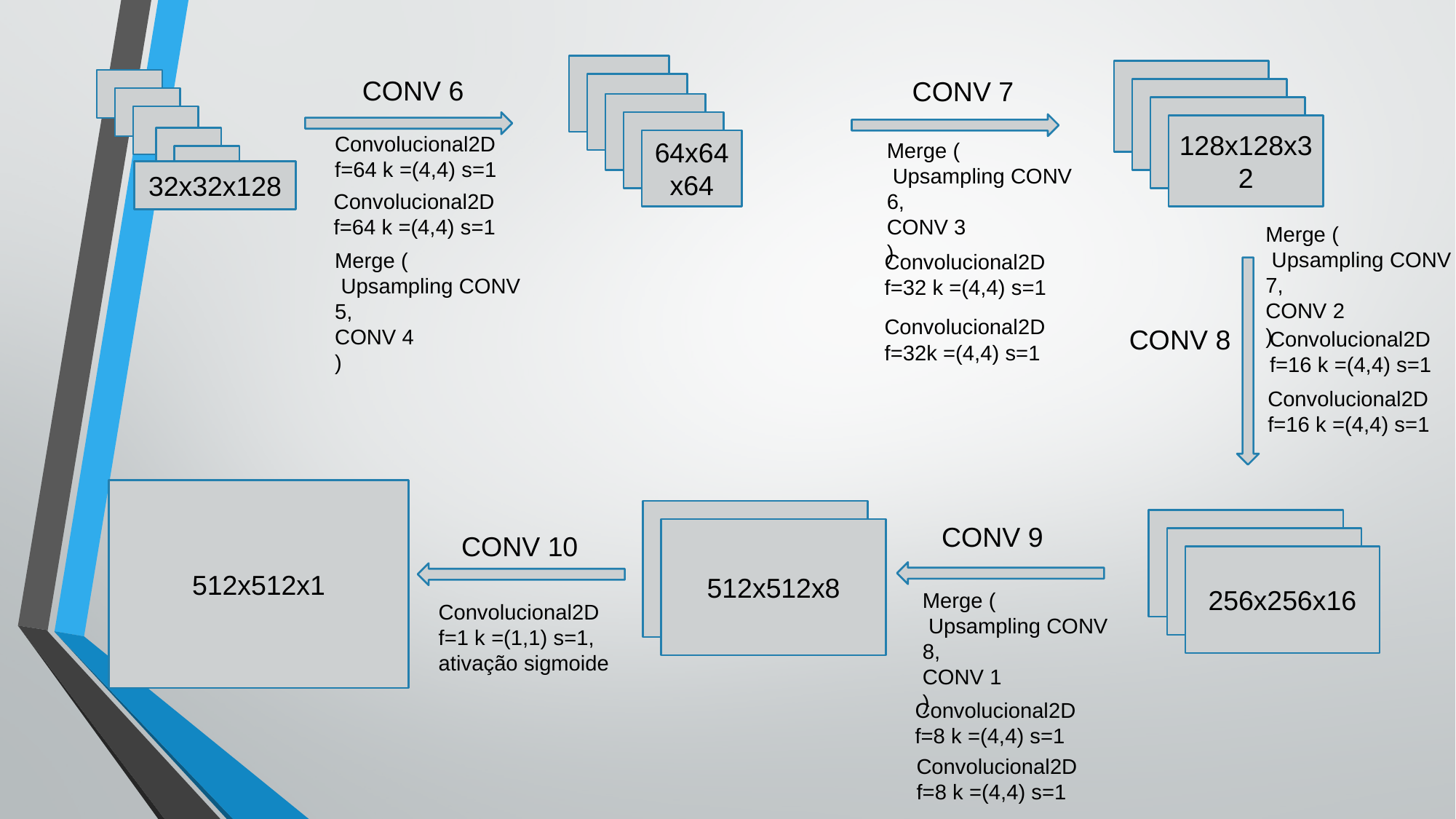

CONV 6
CONV 7

128x128x32
Convolucional2D f=64 k =(4,4) s=1

64x64x64
Merge (
 Upsampling CONV 6,
CONV 3
)

32x32x128
Convolucional2D f=64 k =(4,4) s=1
Merge (
 Upsampling CONV 7,
CONV 2
)
Merge (
 Upsampling CONV 5,
CONV 4
)
Convolucional2D f=32 k =(4,4) s=1
Convolucional2D f=32k =(4,4) s=1
CONV 8
Convolucional2D f=16 k =(4,4) s=1

Convolucional2D f=16 k =(4,4) s=1
512x512x1

CONV 9
512x512x8
CONV 10

256x256x16

Merge (
 Upsampling CONV 8,
CONV 1
)
Convolucional2D f=1 k =(1,1) s=1, ativação sigmoide
Convolucional2D f=8 k =(4,4) s=1
Convolucional2D f=8 k =(4,4) s=1